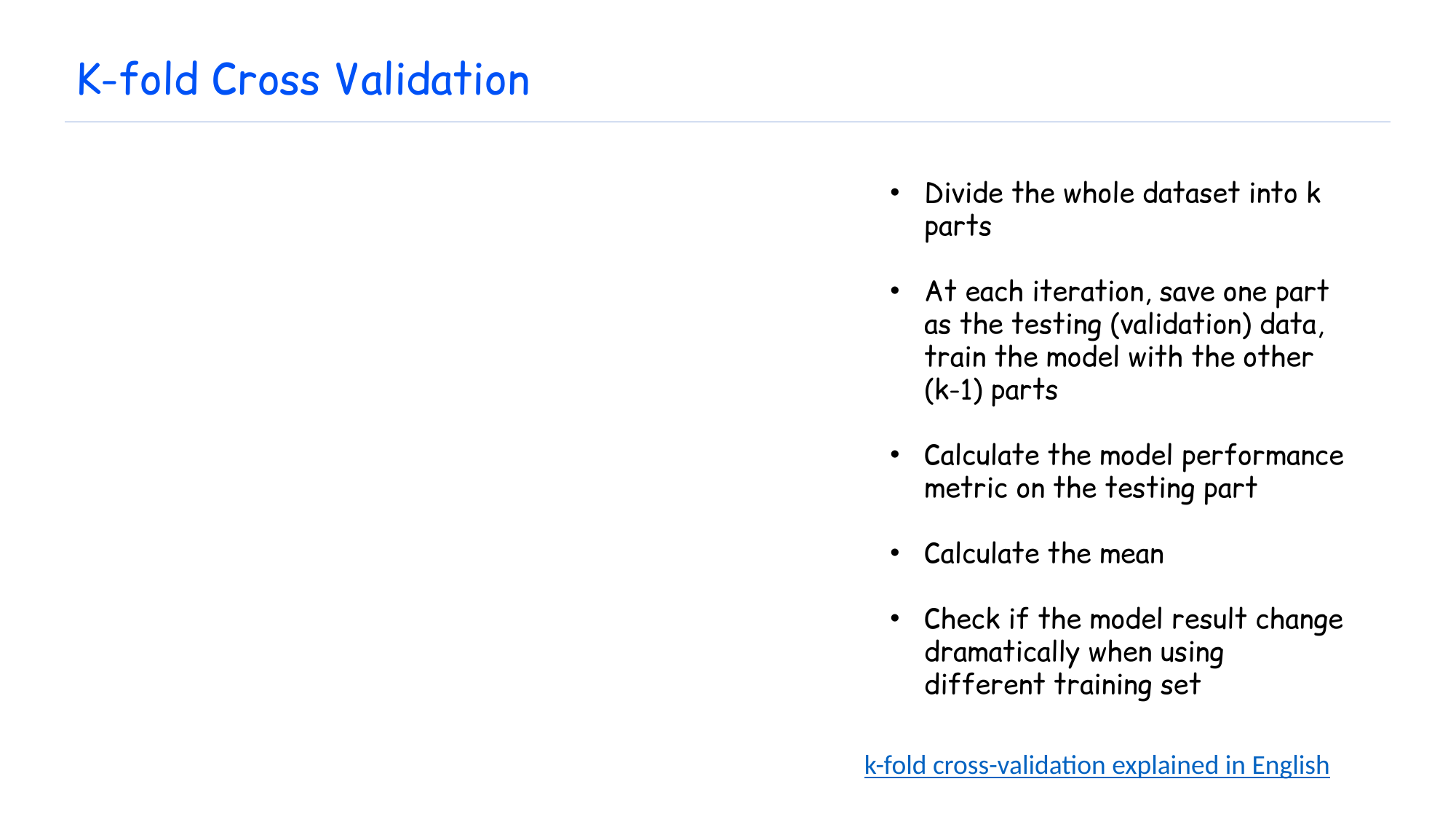

# K-fold Cross Validation
Divide the whole dataset into k parts

At each iteration, save one part as the testing (validation) data, train the model with the other (k-1) parts

Calculate the model performance metric on the testing part

Calculate the mean

Check if the model result change dramatically when using different training set
k-fold cross-validation explained in English